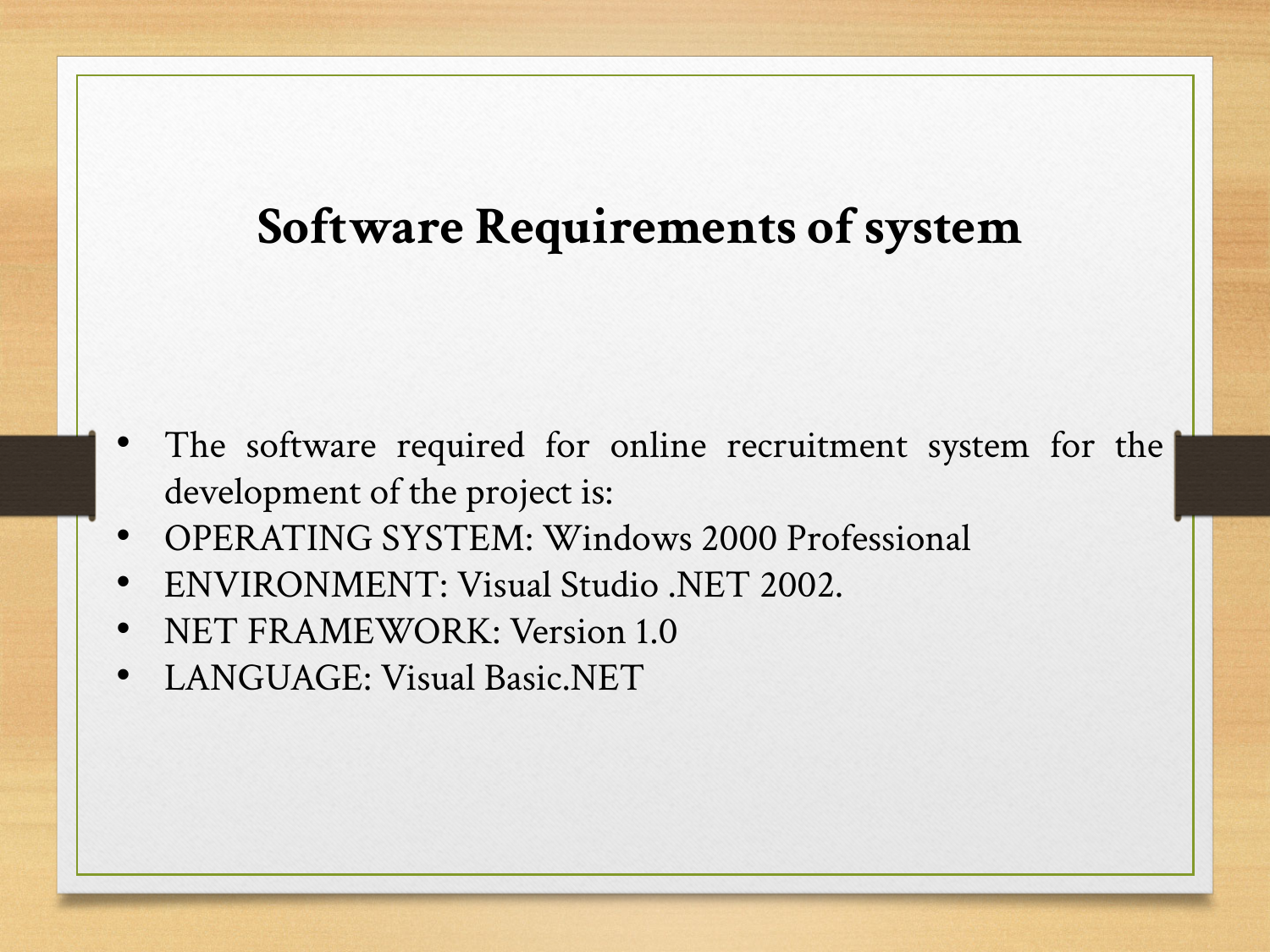

Software Requirements of system

The software required for online recruitment system for the development of the project is:
OPERATING SYSTEM: Windows 2000 Professional
ENVIRONMENT: Visual Studio .NET 2002.
NET FRAMEWORK: Version 1.0
LANGUAGE: Visual Basic.NET